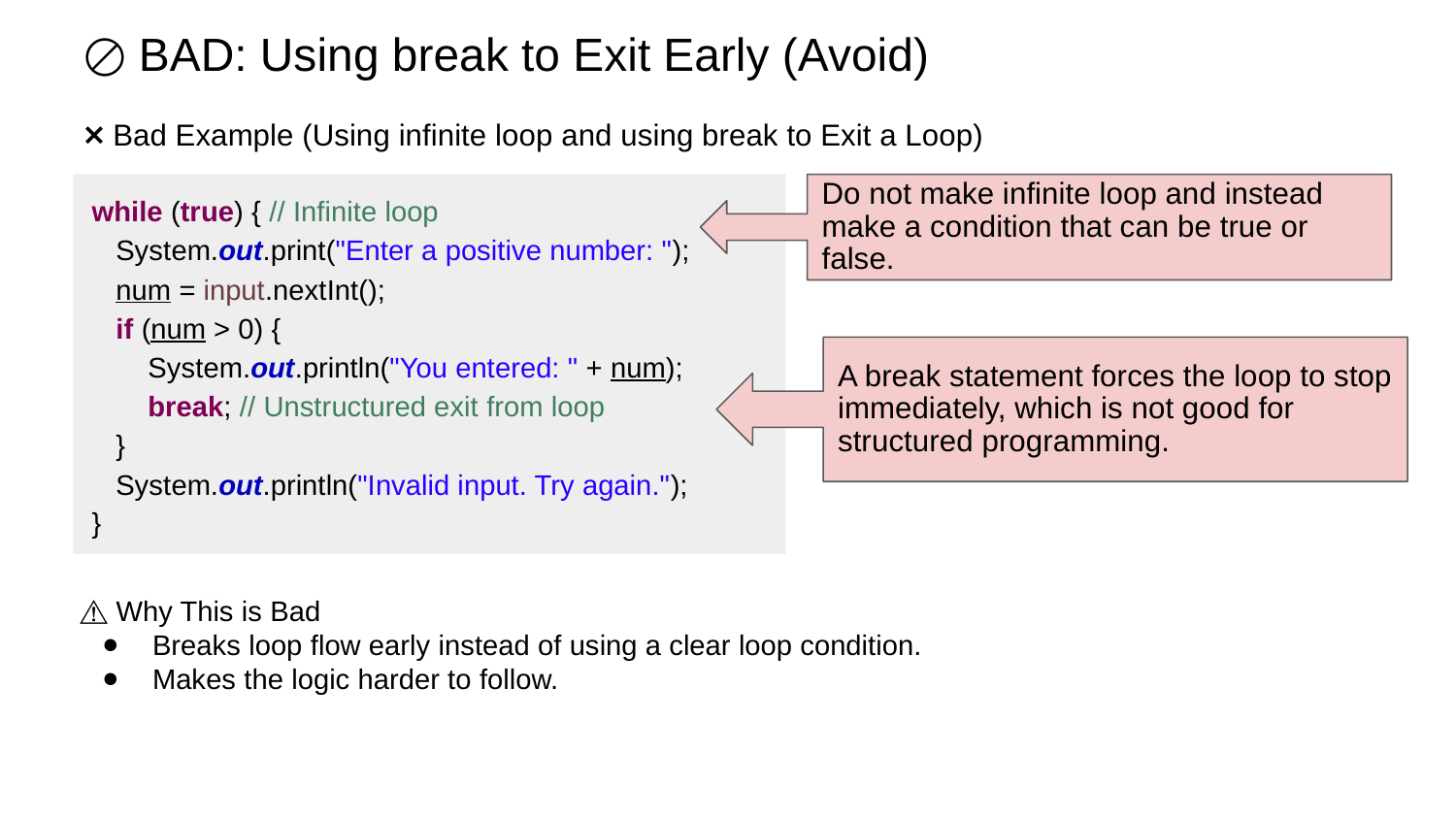

# 🚫 BAD: Using break to Exit Early (Avoid)
❌ Bad Example (Using infinite loop and using break to Exit a Loop)
while (true) { // Infinite loop
   System.out.print("Enter a positive number: ");
   num = input.nextInt();
   if (num > 0) {
       System.out.println("You entered: " + num);
       break; // Unstructured exit from loop
   }
   System.out.println("Invalid input. Try again.");
}
Do not make infinite loop and instead make a condition that can be true or false.
A break statement forces the loop to stop immediately, which is not good for structured programming.
⚠ Why This is Bad
Breaks loop flow early instead of using a clear loop condition.
Makes the logic harder to follow.